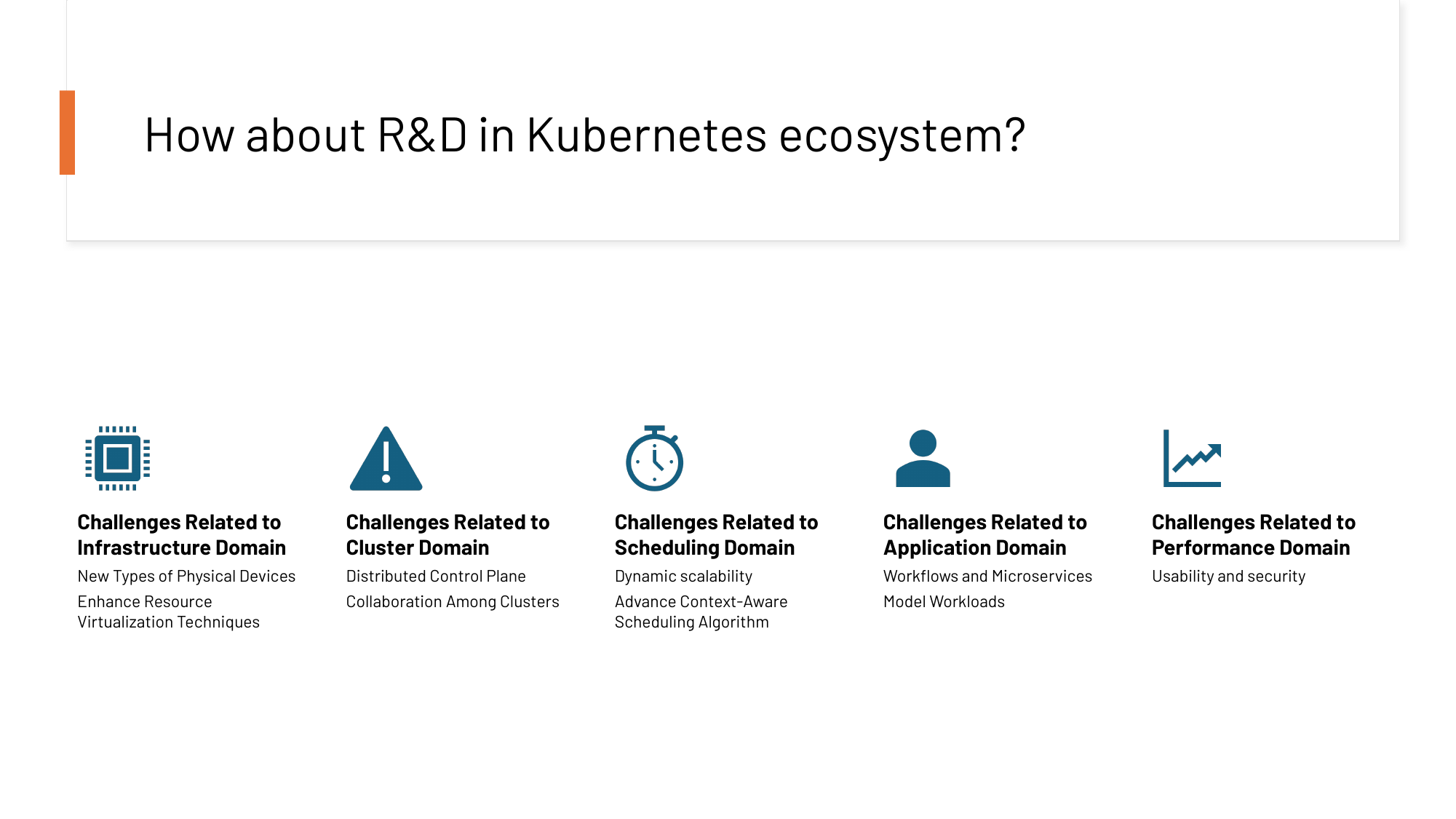

# How about R&D in Kubernetes ecosystem?

Challenges Related to Infrastructure Domain
New Types of Physical Devices
Enhance Resource Virtualization Techniques
Challenges Related to Cluster Domain
Distributed Control Plane
Collaboration Among Clusters
Challenges Related to Scheduling Domain
Dynamic scalability
Advance Context-Aware Scheduling Algorithm
Challenges Related to Application Domain
Workflows and Microservices
Model Workloads
Challenges Related to Performance Domain
Usability and security